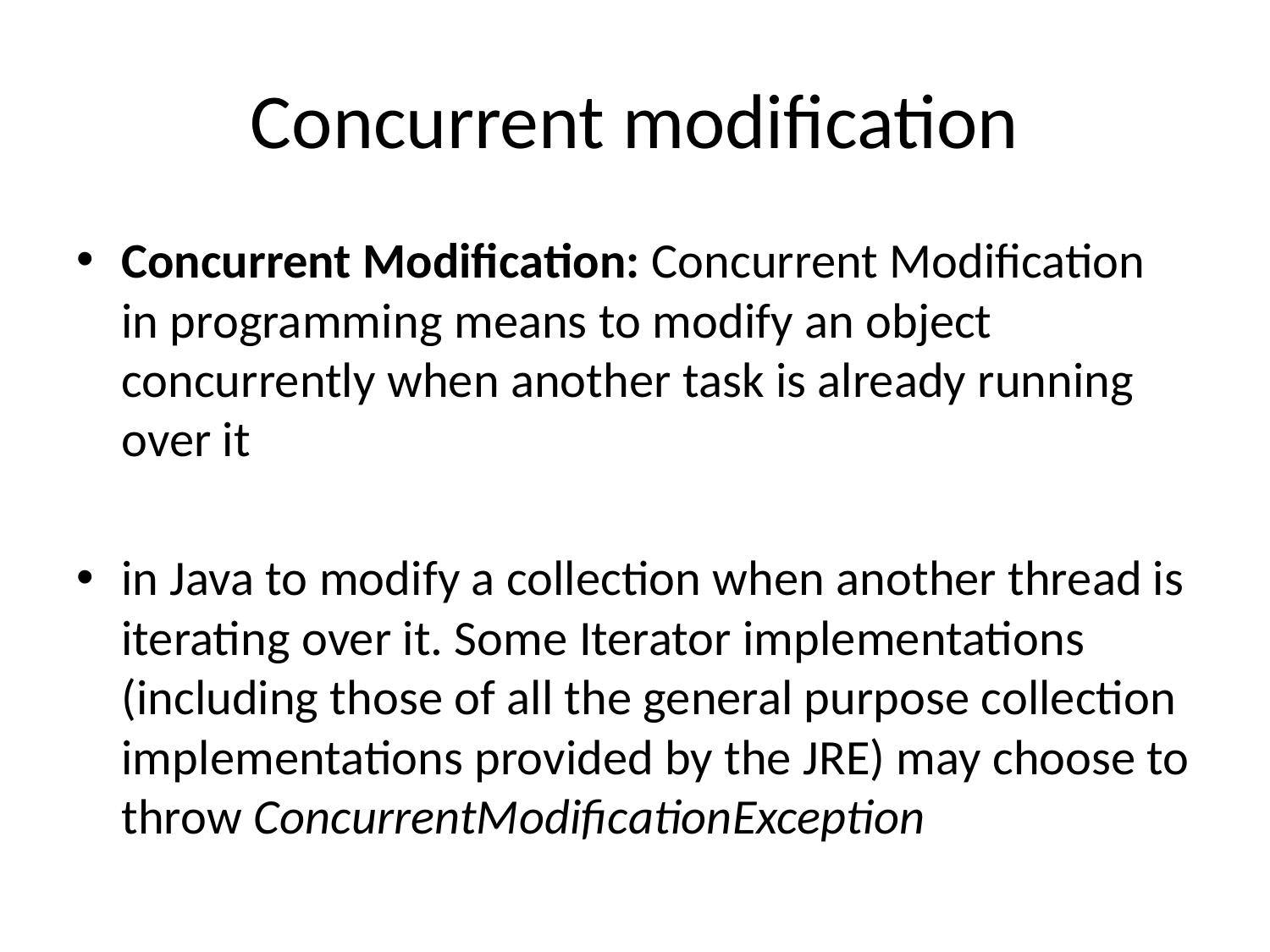

# Concurrent modification
Concurrent Modification: Concurrent Modification in programming means to modify an object concurrently when another task is already running over it

in Java to modify a collection when another thread is iterating over it. Some Iterator implementations (including those of all the general purpose collection implementations provided by the JRE) may choose to throw ConcurrentModificationException